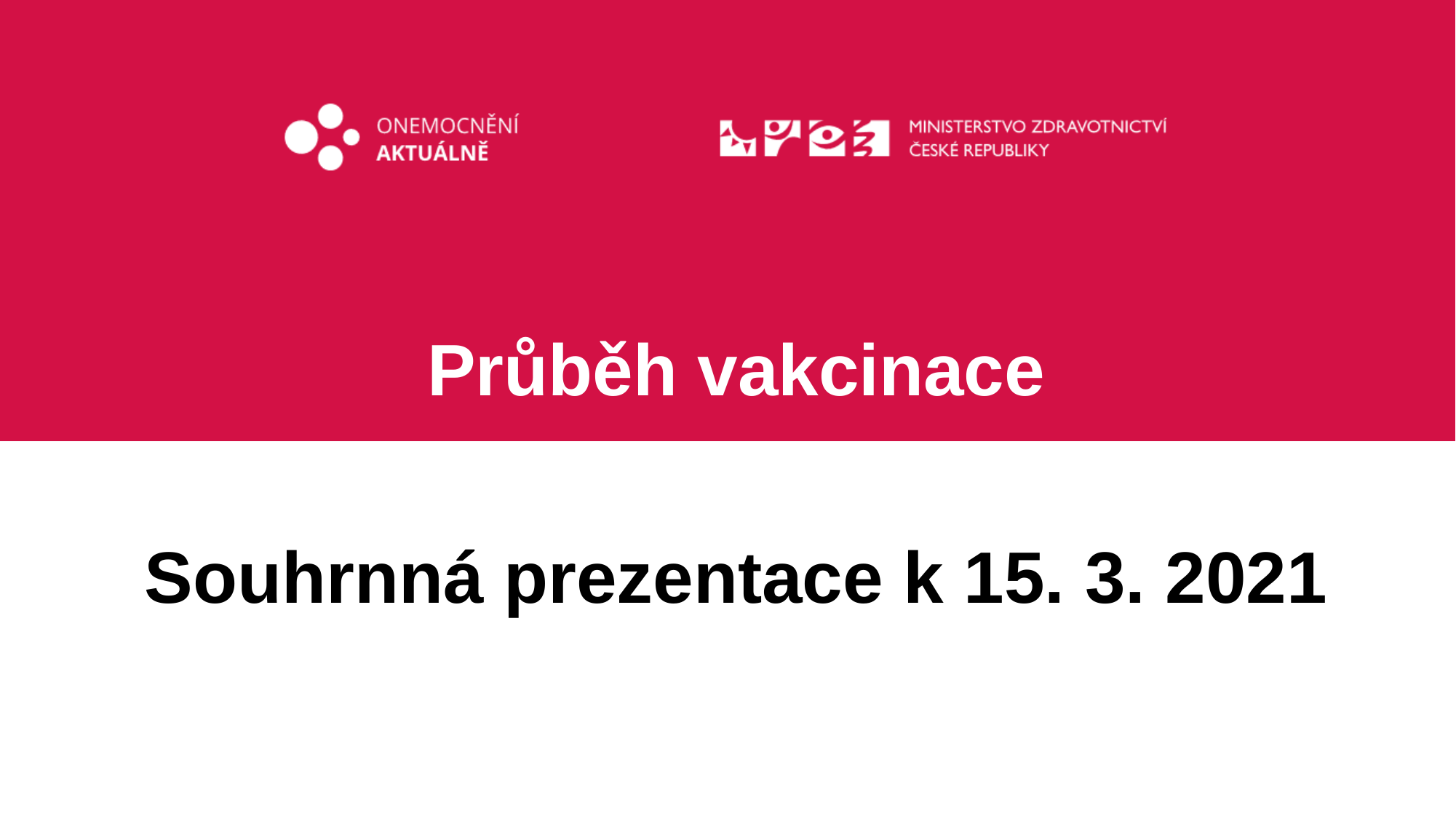

Průběh vakcinace

Souhrnná prezentace k 15. 3. 2021